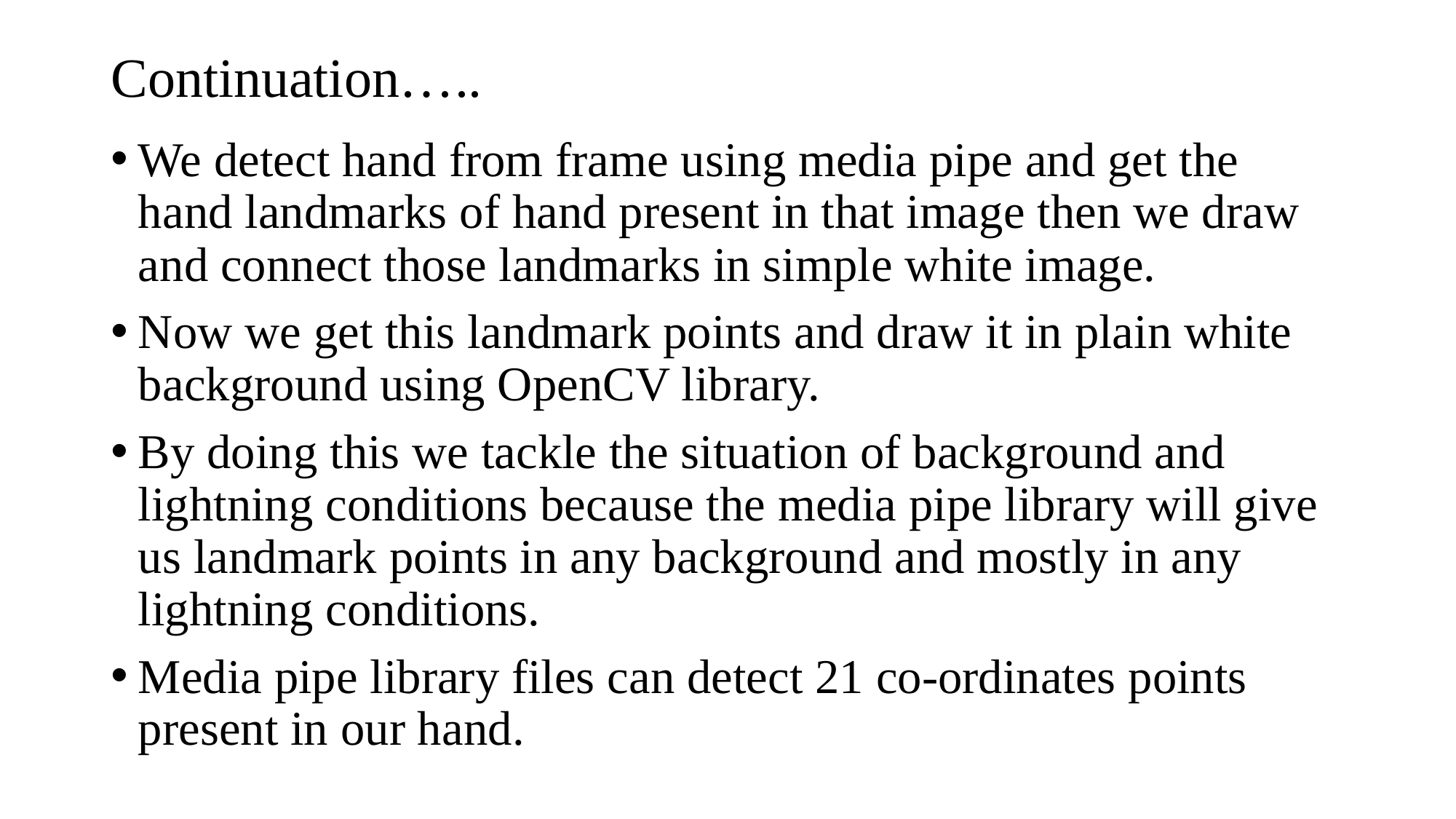

# Continuation…..
We detect hand from frame using media pipe and get the hand landmarks of hand present in that image then we draw and connect those landmarks in simple white image.
Now we get this landmark points and draw it in plain white background using OpenCV library.
By doing this we tackle the situation of background and lightning conditions because the media pipe library will give us landmark points in any background and mostly in any lightning conditions.
Media pipe library files can detect 21 co-ordinates points present in our hand.